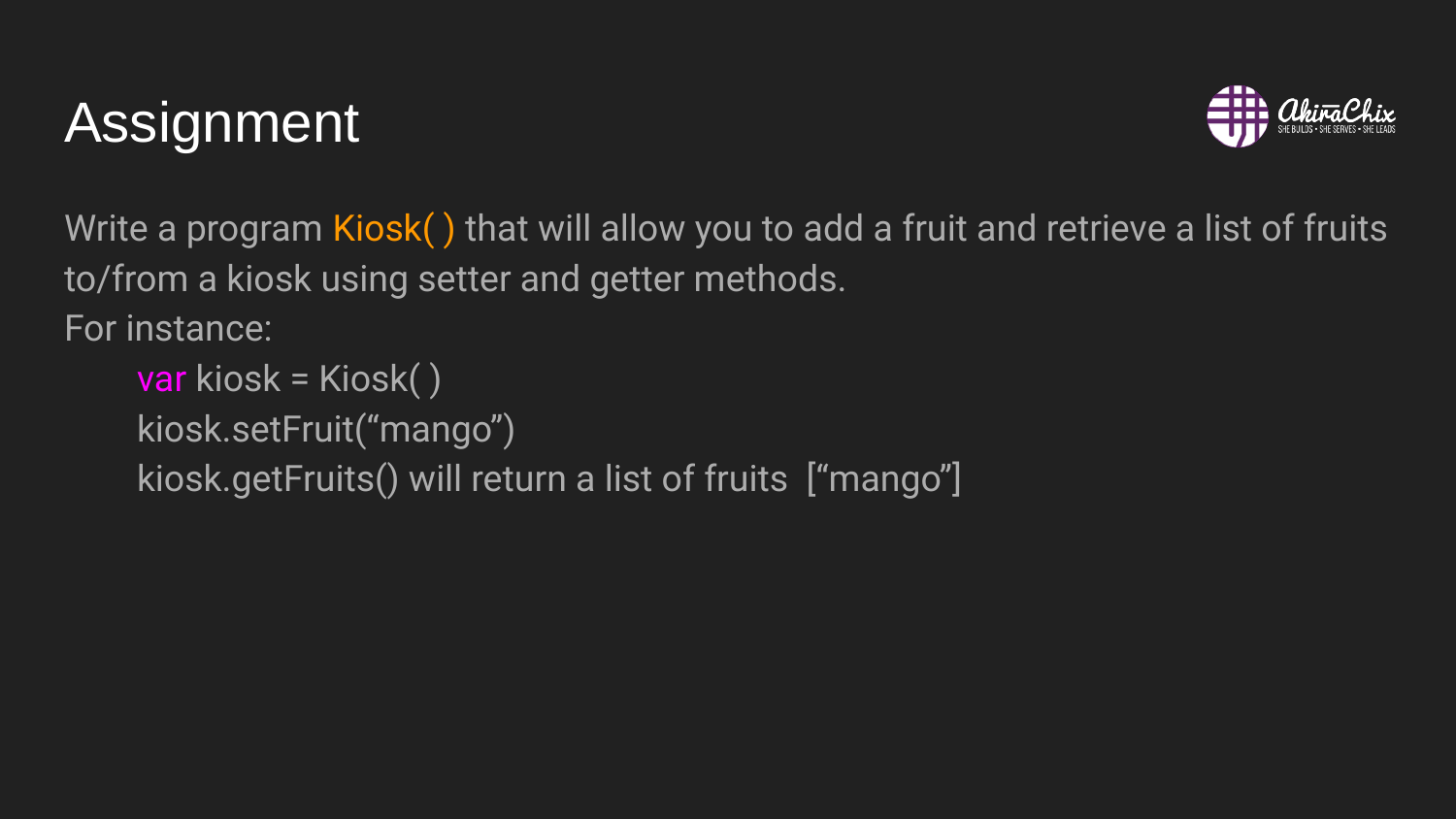

# Assignment
Write a program Kiosk( ) that will allow you to add a fruit and retrieve a list of fruits to/from a kiosk using setter and getter methods.
For instance:
var kiosk = Kiosk( )
kiosk.setFruit(“mango”)
kiosk.getFruits() will return a list of fruits  [“mango”]